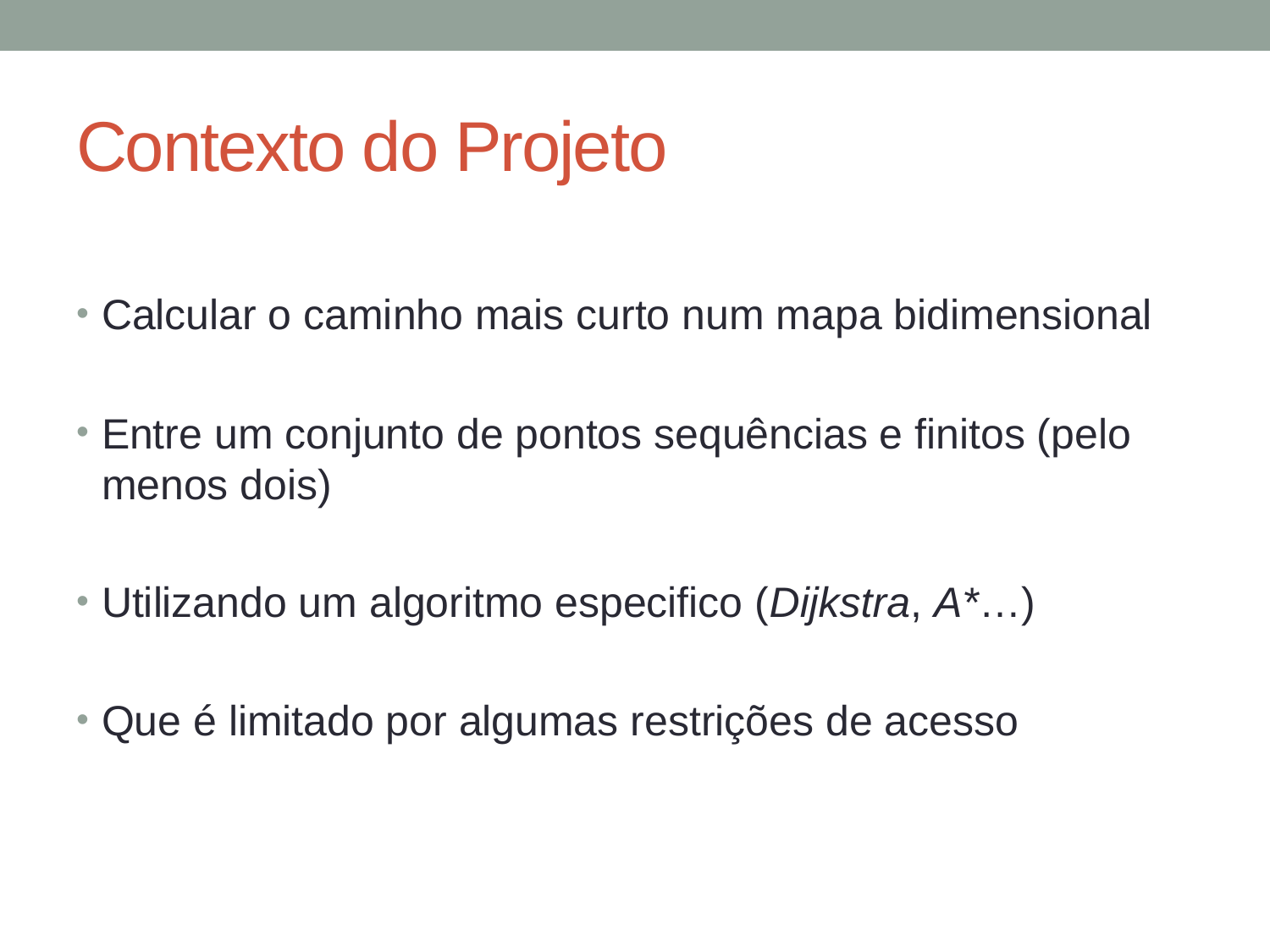

# Contexto do Projeto

Calcular o caminho mais curto num mapa bidimensional

Entre um conjunto de pontos sequências e finitos (pelo menos dois)

Utilizando um algoritmo especifico (Dijkstra, A*…)

Que é limitado por algumas restrições de acesso